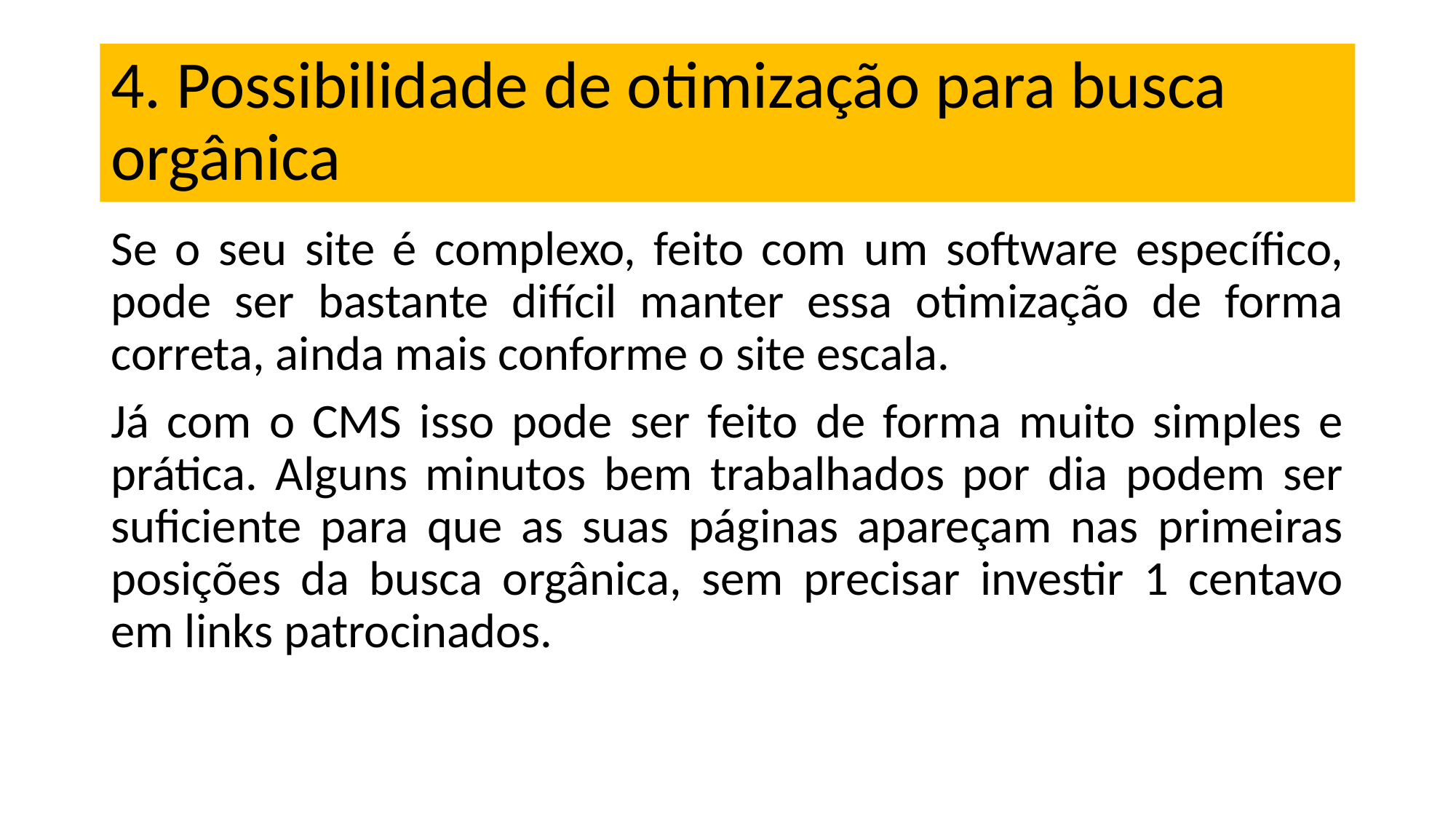

# 4. Possibilidade de otimização para busca orgânica
Se o seu site é complexo, feito com um software específico, pode ser bastante difícil manter essa otimização de forma correta, ainda mais conforme o site escala.
Já com o CMS isso pode ser feito de forma muito simples e prática. Alguns minutos bem trabalhados por dia podem ser suficiente para que as suas páginas apareçam nas primeiras posições da busca orgânica, sem precisar investir 1 centavo em links patrocinados.